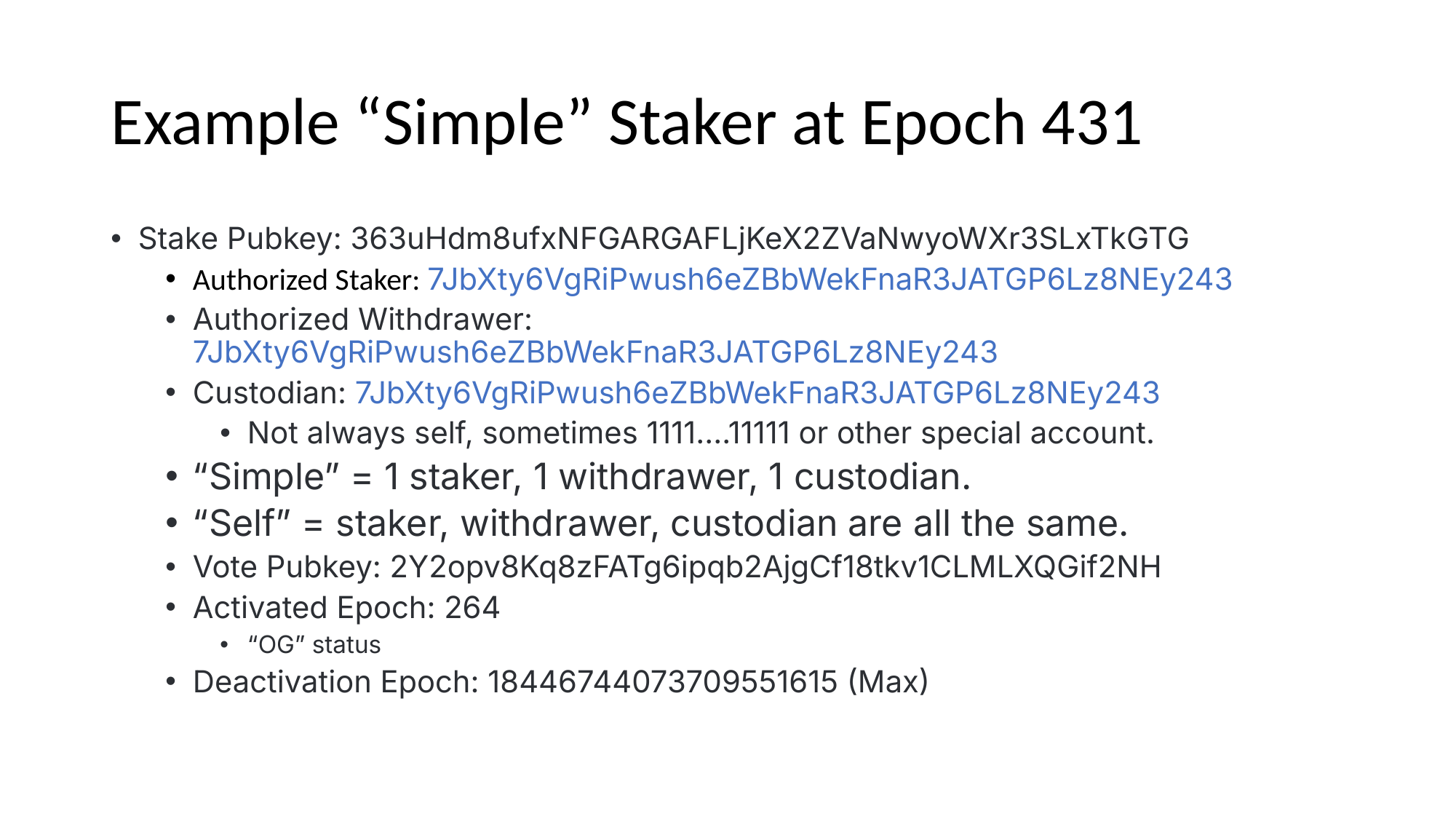

# Example “Simple” Staker at Epoch 431
Stake Pubkey: 363uHdm8ufxNFGARGAFLjKeX2ZVaNwyoWXr3SLxTkGTG
Authorized Staker: 7JbXty6VgRiPwush6eZBbWekFnaR3JATGP6Lz8NEy243
Authorized Withdrawer: 7JbXty6VgRiPwush6eZBbWekFnaR3JATGP6Lz8NEy243
Custodian: 7JbXty6VgRiPwush6eZBbWekFnaR3JATGP6Lz8NEy243
Not always self, sometimes 1111….11111 or other special account.
“Simple” = 1 staker, 1 withdrawer, 1 custodian.
“Self” = staker, withdrawer, custodian are all the same.
Vote Pubkey: 2Y2opv8Kq8zFATg6ipqb2AjgCf18tkv1CLMLXQGif2NH
Activated Epoch: 264
“OG” status
Deactivation Epoch: 18446744073709551615 (Max)